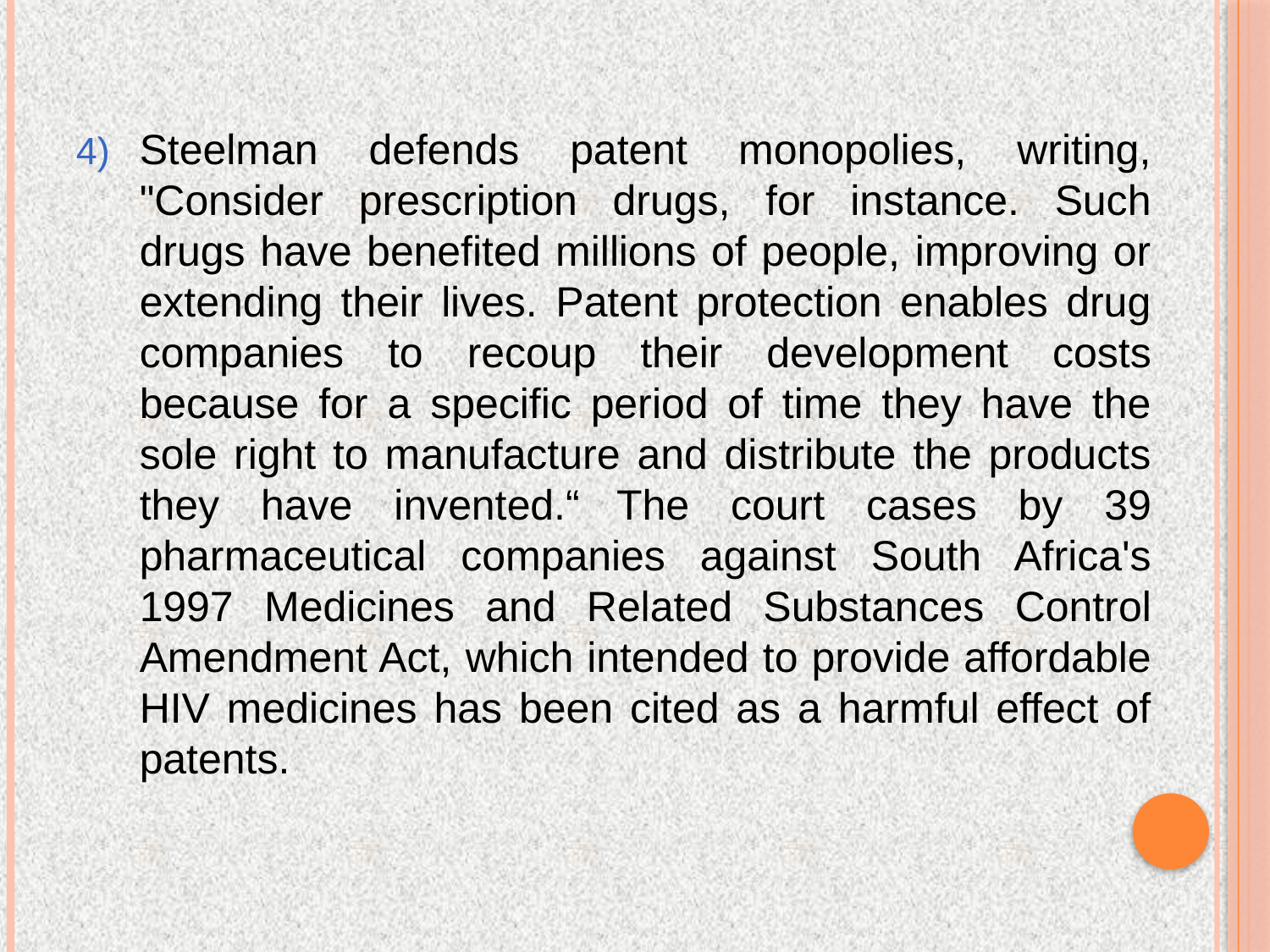

Steelman defends patent monopolies, writing, "Consider prescription drugs, for instance. Such drugs have benefited millions of people, improving or extending their lives. Patent protection enables drug companies to recoup their development costs because for a specific period of time they have the sole right to manufacture and distribute the products they have invented.“ The court cases by 39 pharmaceutical companies against South Africa's 1997 Medicines and Related Substances Control Amendment Act, which intended to provide affordable HIV medicines has been cited as a harmful effect of patents.